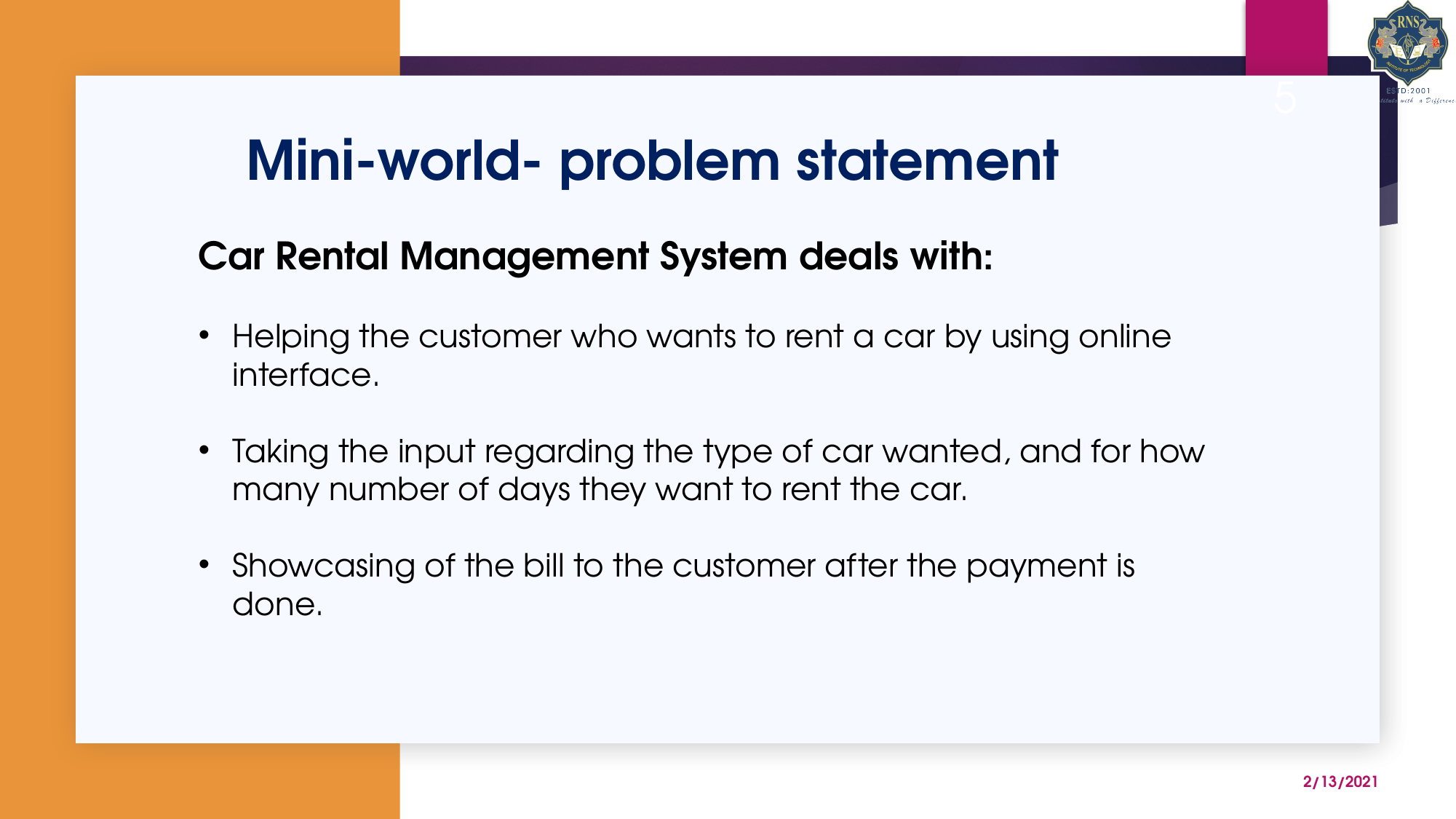

5
# Mini-world- problem statement
Car Rental Management System deals with:

Helping the customer who wants to rent a car by using online interface.

Taking the input regarding the type of car wanted, and for how many number of days they want to rent the car.

Showcasing of the bill to the customer after the payment is done.

Dept. of CSE
2/13/2021